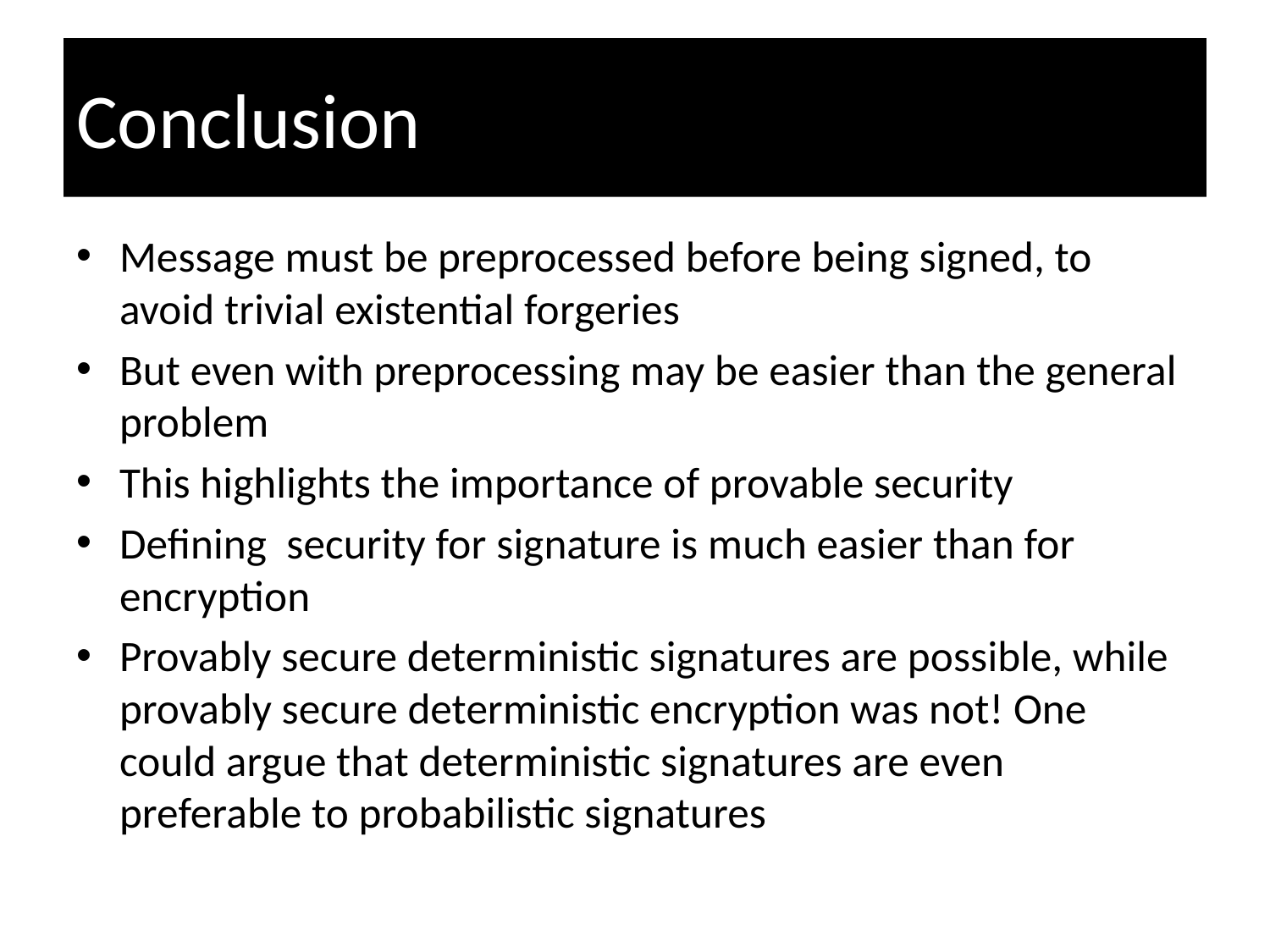

# Conclusion
Message must be preprocessed before being signed, to avoid trivial existential forgeries
But even with preprocessing may be easier than the general problem
This highlights the importance of provable security
Defining  security for signature is much easier than for encryption
Provably secure deterministic signatures are possible, while provably secure deterministic encryption was not! One could argue that deterministic signatures are even preferable to probabilistic signatures